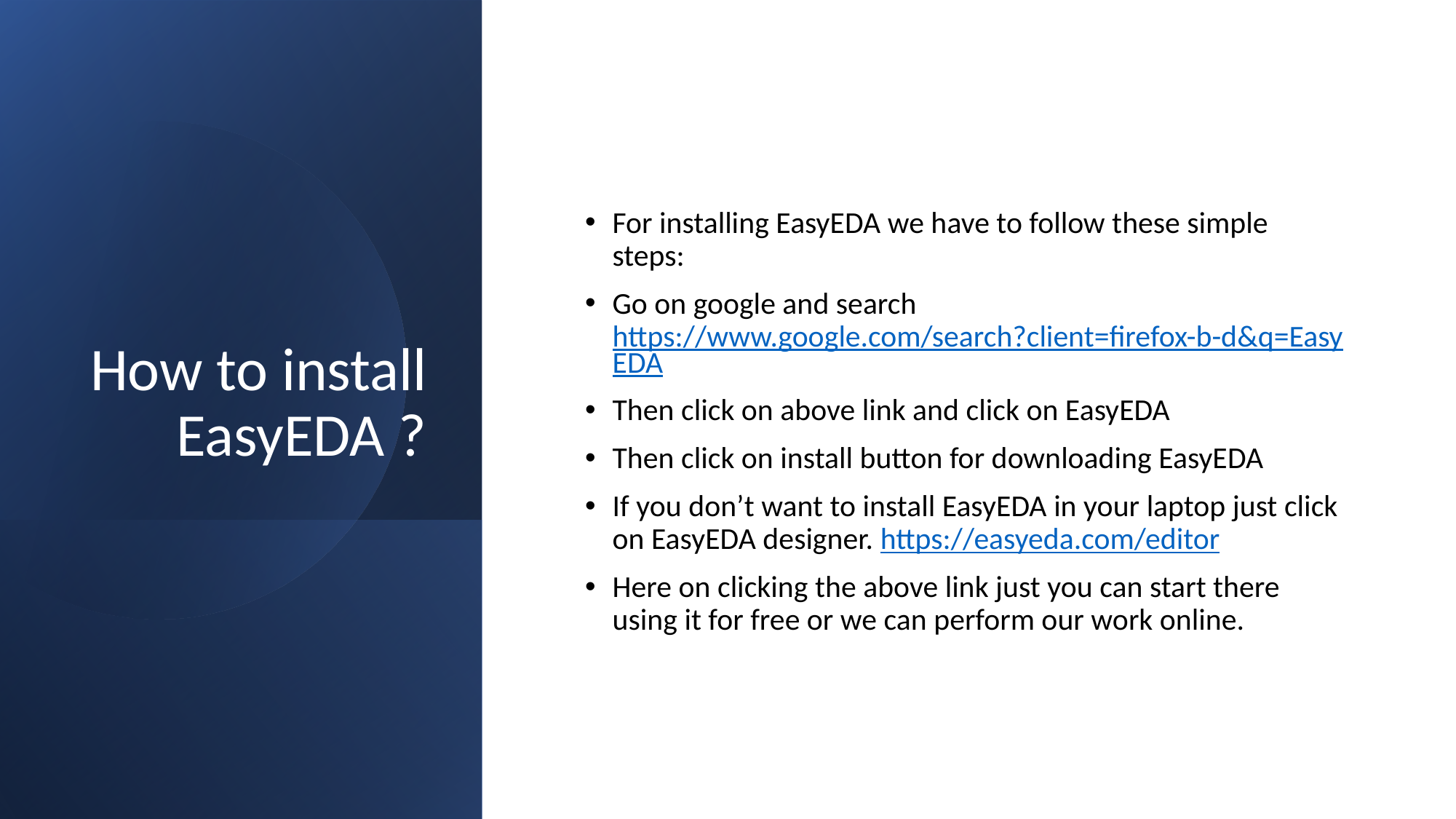

# How to install EasyEDA ?
For installing EasyEDA we have to follow these simple steps:
Go on google and search https://www.google.com/search?client=firefox-b-d&q=EasyEDA
Then click on above link and click on EasyEDA
Then click on install button for downloading EasyEDA
If you don’t want to install EasyEDA in your laptop just click on EasyEDA designer. https://easyeda.com/editor
Here on clicking the above link just you can start there using it for free or we can perform our work online.